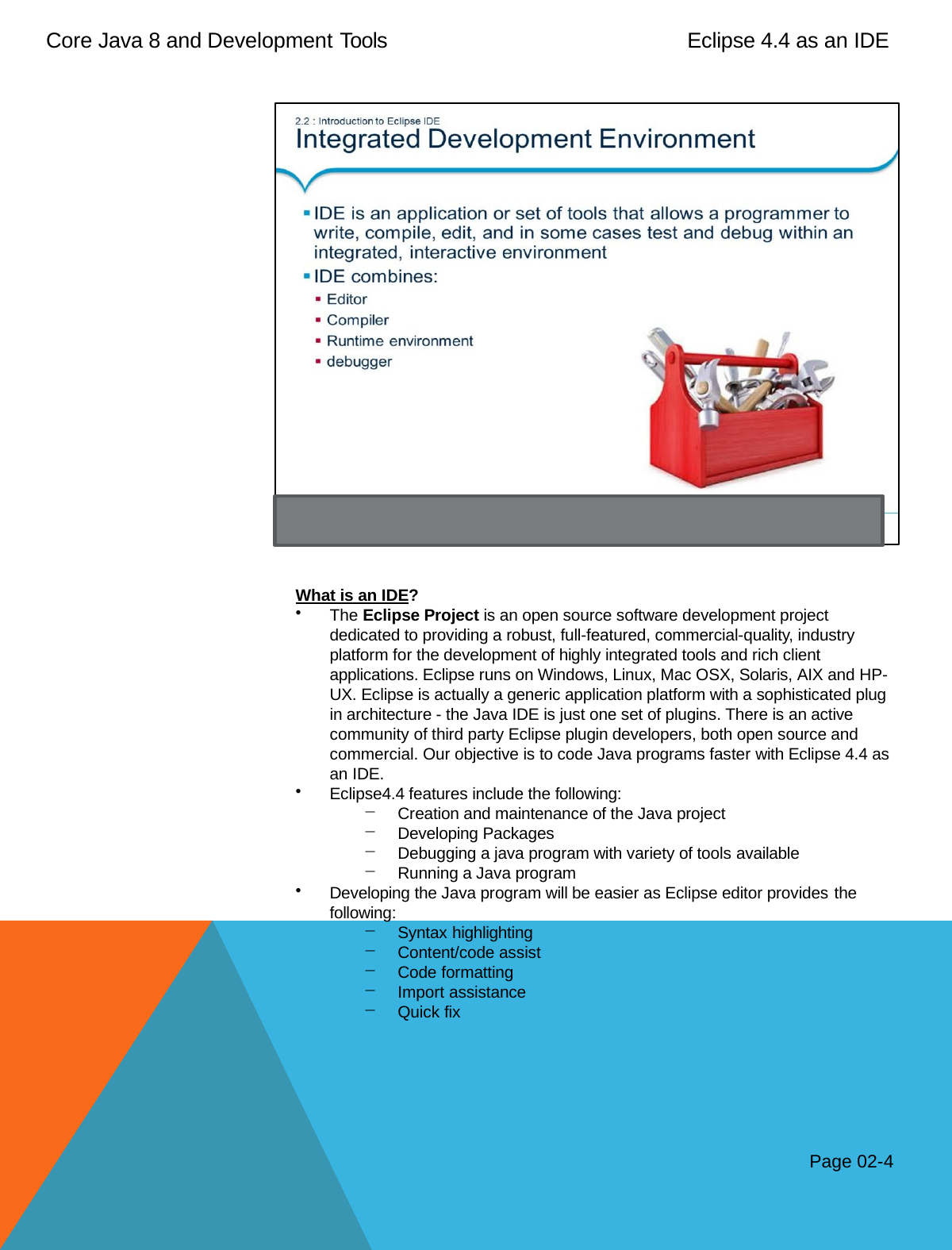

Core Java 8 and Development Tools
Eclipse 4.4 as an IDE

What is an IDE?
The Eclipse Project is an open source software development project  dedicated to providing a robust, full-featured, commercial-quality, industry  platform for the development of highly integrated tools and rich client  applications. Eclipse runs on Windows, Linux, Mac OSX, Solaris, AIX and HP-  UX. Eclipse is actually a generic application platform with a sophisticated plug  in architecture - the Java IDE is just one set of plugins. There is an active  community of third party Eclipse plugin developers, both open source and  commercial. Our objective is to code Java programs faster with Eclipse 4.4 as  an IDE.
Eclipse4.4 features include the following:
Creation and maintenance of the Java project
Developing Packages
Debugging a java program with variety of tools available
Running a Java program
Developing the Java program will be easier as Eclipse editor provides the
following:
Syntax highlighting
Content/code assist
Code formatting
Import assistance
Quick fix
Page 02-4